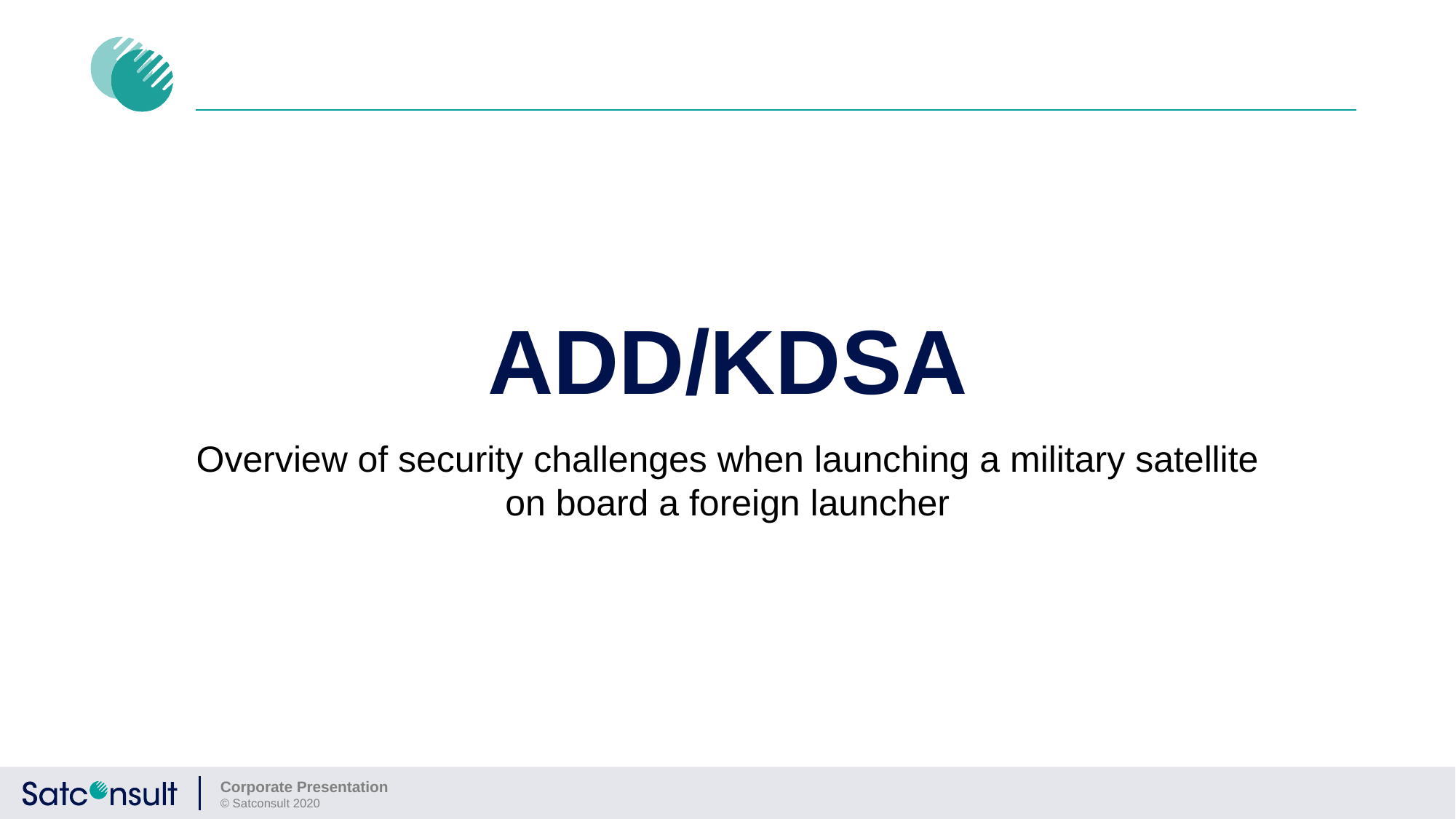

# ADD/KDSA
Overview of security challenges when launching a military satellite on board a foreign launcher